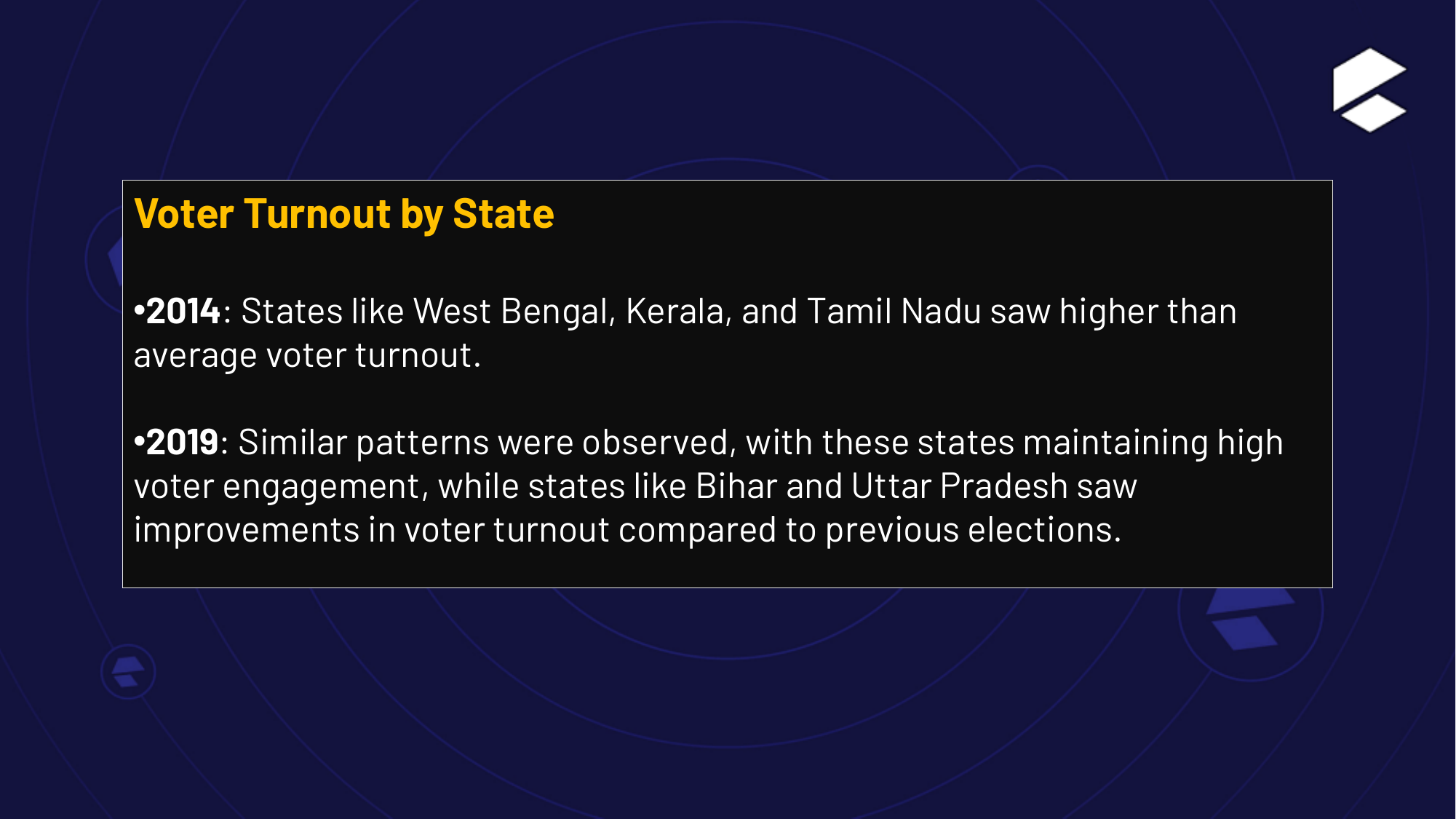

Voter Turnout by State

2014: States like West Bengal, Kerala, and Tamil Nadu saw higher than average voter turnout.

2019: Similar patterns were observed, with these states maintaining high voter engagement, while states like Bihar and Uttar Pradesh saw improvements in voter turnout compared to previous elections.